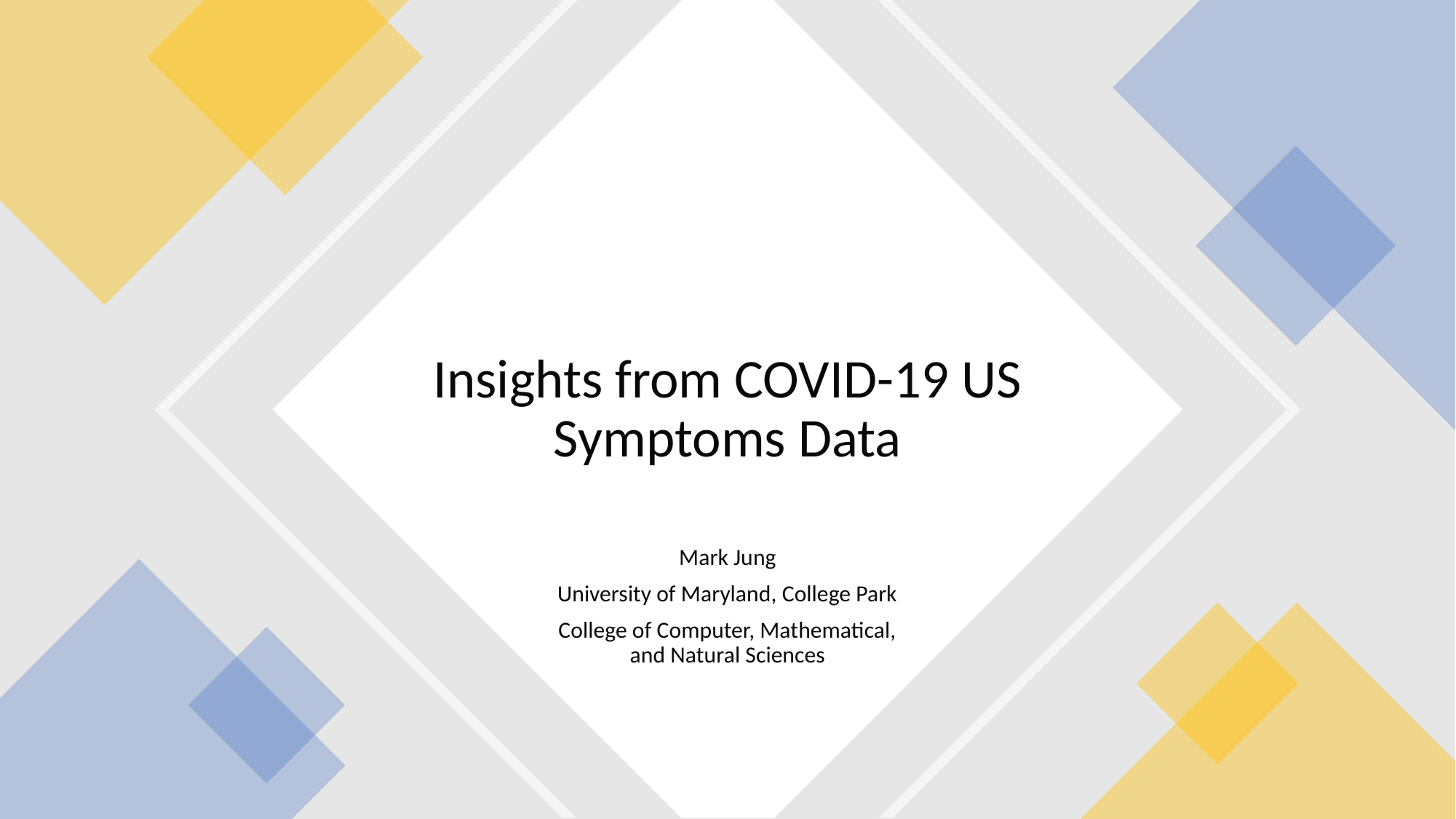

# Insights from COVID-19 US Symptoms Data
Mark Jung
University of Maryland, College Park
College of Computer, Mathematical, and Natural Sciences